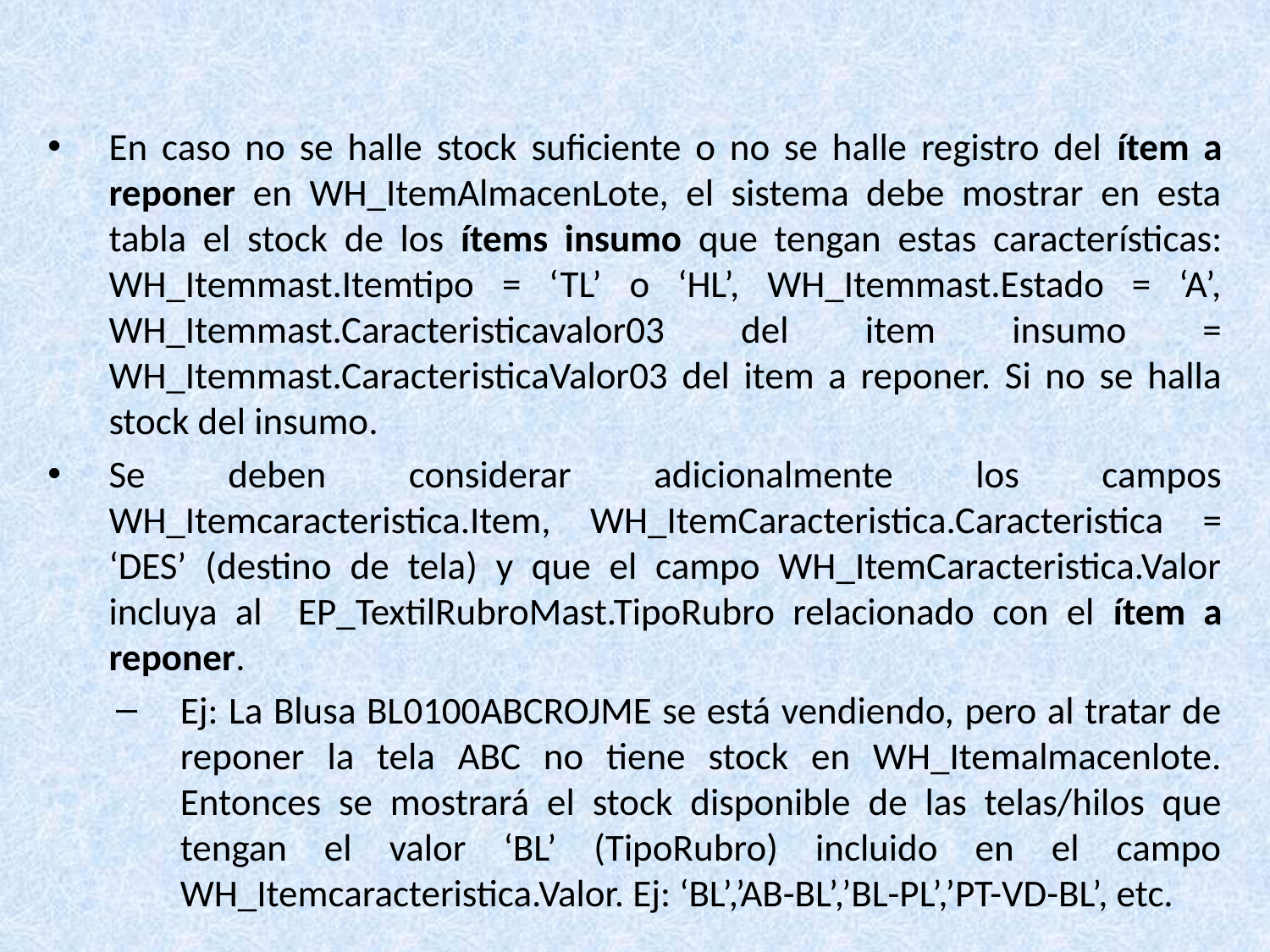

#
En caso no se halle stock suficiente o no se halle registro del ítem a reponer en WH_ItemAlmacenLote, el sistema debe mostrar en esta tabla el stock de los ítems insumo que tengan estas características: WH_Itemmast.Itemtipo = ‘TL’ o ‘HL’, WH_Itemmast.Estado = ‘A’, WH_Itemmast.Caracteristicavalor03 del item insumo = WH_Itemmast.CaracteristicaValor03 del item a reponer. Si no se halla stock del insumo.
Se deben considerar adicionalmente los campos WH_Itemcaracteristica.Item, WH_ItemCaracteristica.Caracteristica = ‘DES’ (destino de tela) y que el campo WH_ItemCaracteristica.Valor incluya al  EP_TextilRubroMast.TipoRubro relacionado con el ítem a reponer.
Ej: La Blusa BL0100ABCROJME se está vendiendo, pero al tratar de reponer la tela ABC no tiene stock en WH_Itemalmacenlote. Entonces se mostrará el stock disponible de las telas/hilos que tengan el valor ‘BL’ (TipoRubro) incluido en el campo WH_Itemcaracteristica.Valor. Ej: ‘BL’,’AB-BL’,’BL-PL’,’PT-VD-BL’, etc.